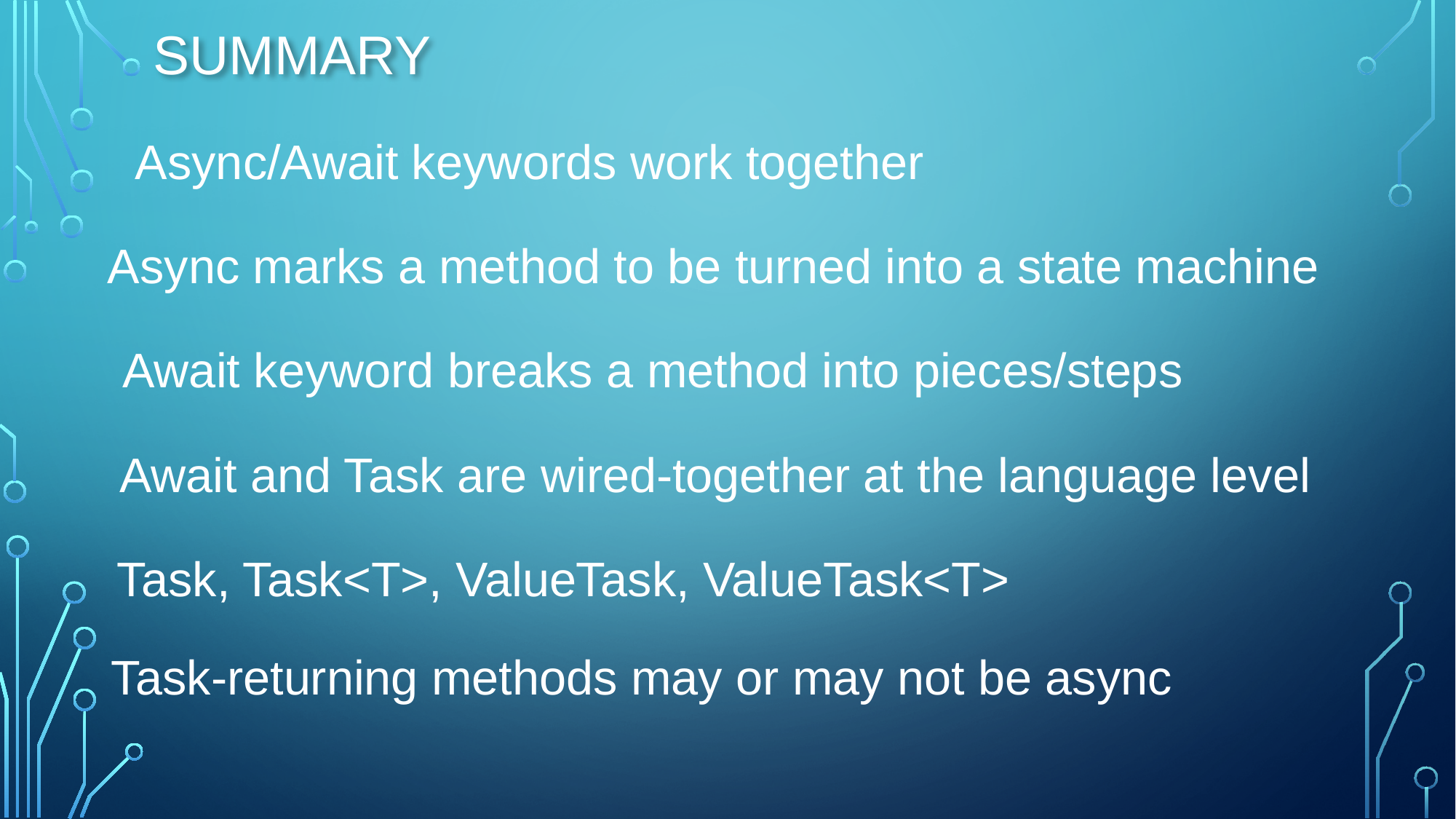

# Summary
Async/Await keywords work together
Async marks a method to be turned into a state machine
Await keyword breaks a method into pieces/steps
Await and Task are wired-together at the language level
Task, Task<T>, ValueTask, ValueTask<T>
Task-returning methods may or may not be async